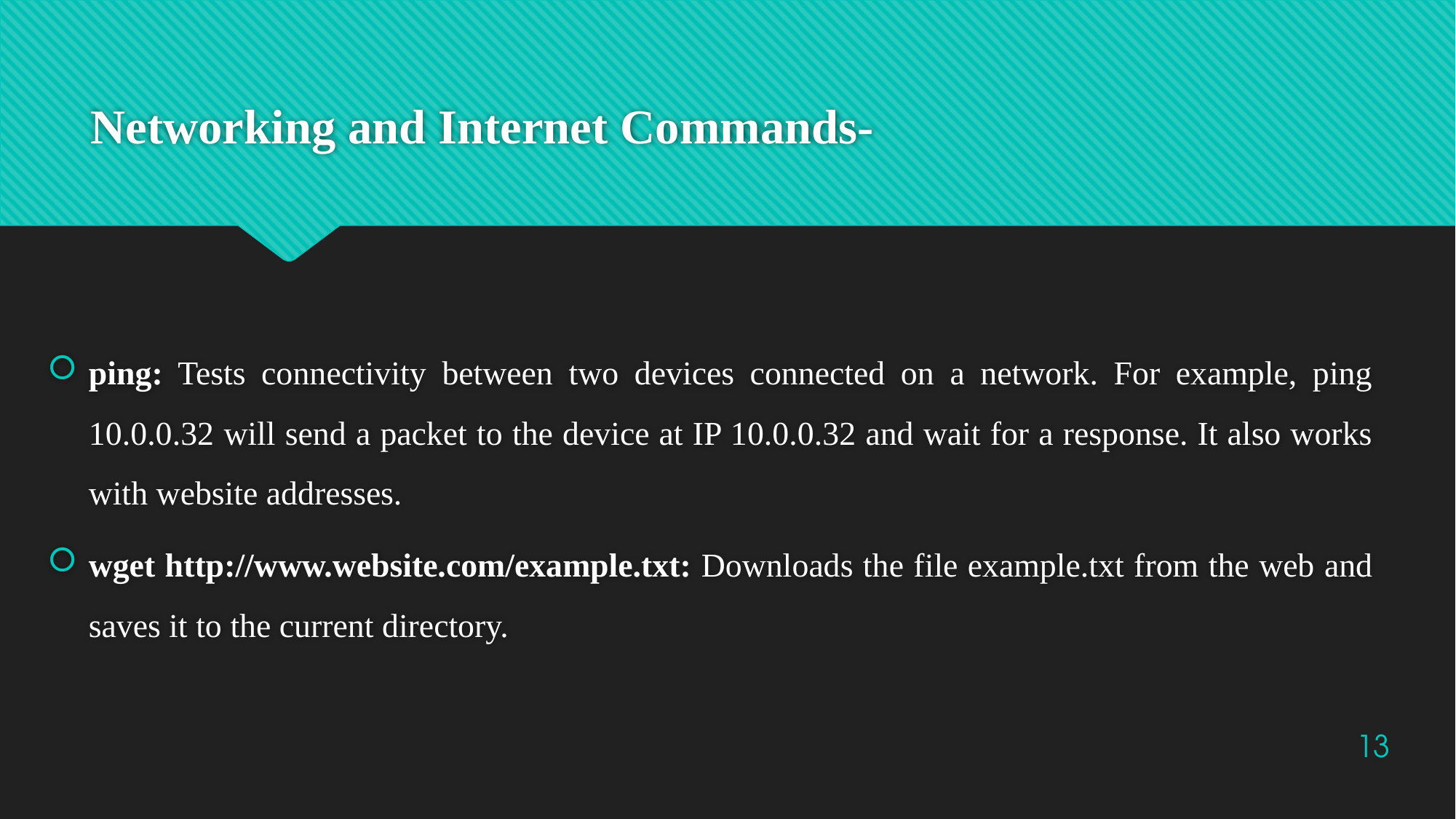

# Networking and Internet Commands-
ping: Tests connectivity between two devices connected on a network. For example, ping 10.0.0.32 will send a packet to the device at IP 10.0.0.32 and wait for a response. It also works with website addresses.
wget http://www.website.com/example.txt: Downloads the file example.txt from the web and saves it to the current directory.

13